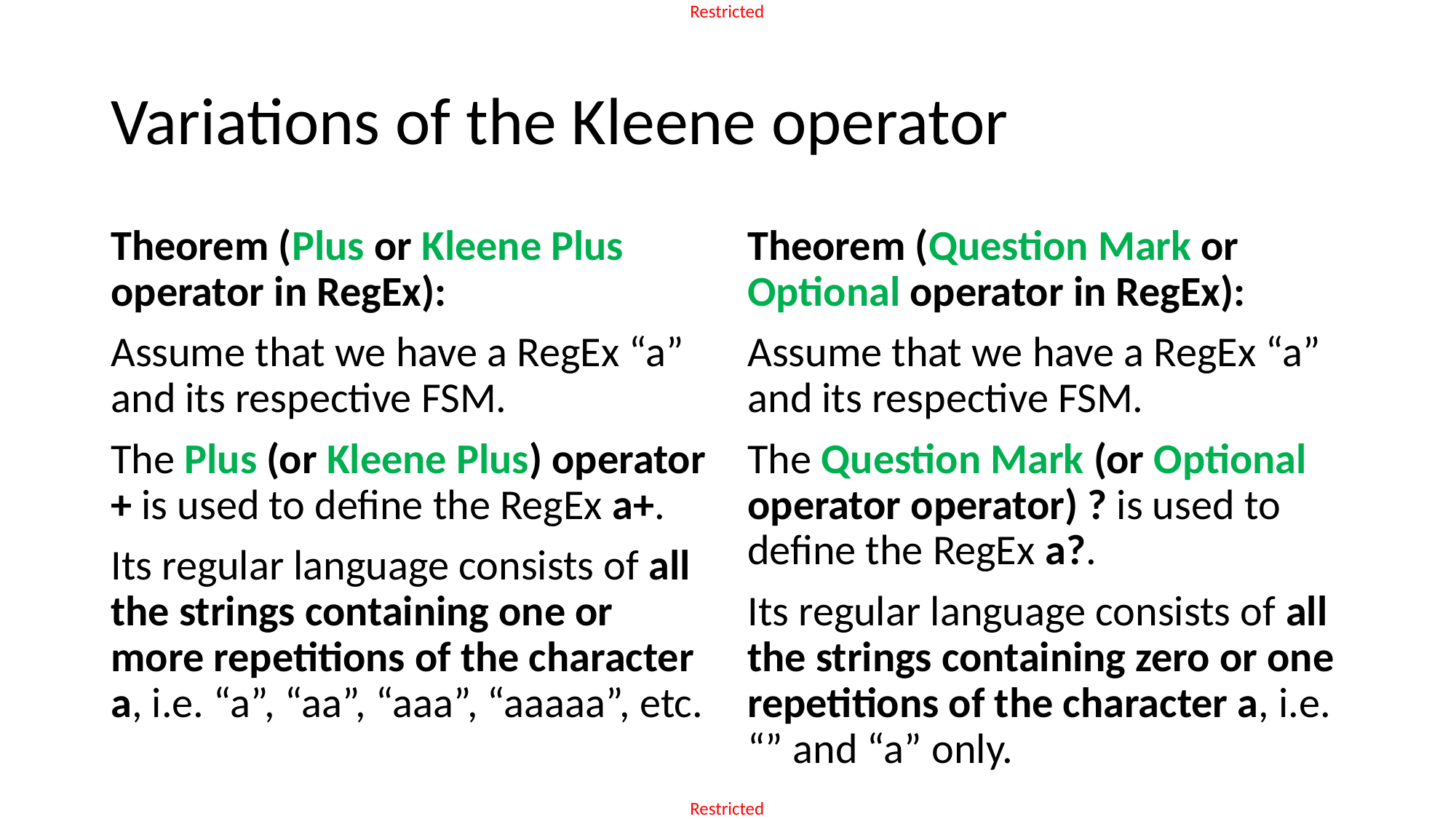

# Variations of the Kleene operator
Theorem (Plus or Kleene Plus operator in RegEx):
Assume that we have a RegEx “a” and its respective FSM.
The Plus (or Kleene Plus) operator + is used to define the RegEx a+.
Its regular language consists of all the strings containing one or more repetitions of the character a, i.e. “a”, “aa”, “aaa”, “aaaaa”, etc.
Theorem (Question Mark or Optional operator in RegEx):
Assume that we have a RegEx “a” and its respective FSM.
The Question Mark (or Optional operator operator) ? is used to define the RegEx a?.
Its regular language consists of all the strings containing zero or one repetitions of the character a, i.e. “” and “a” only.